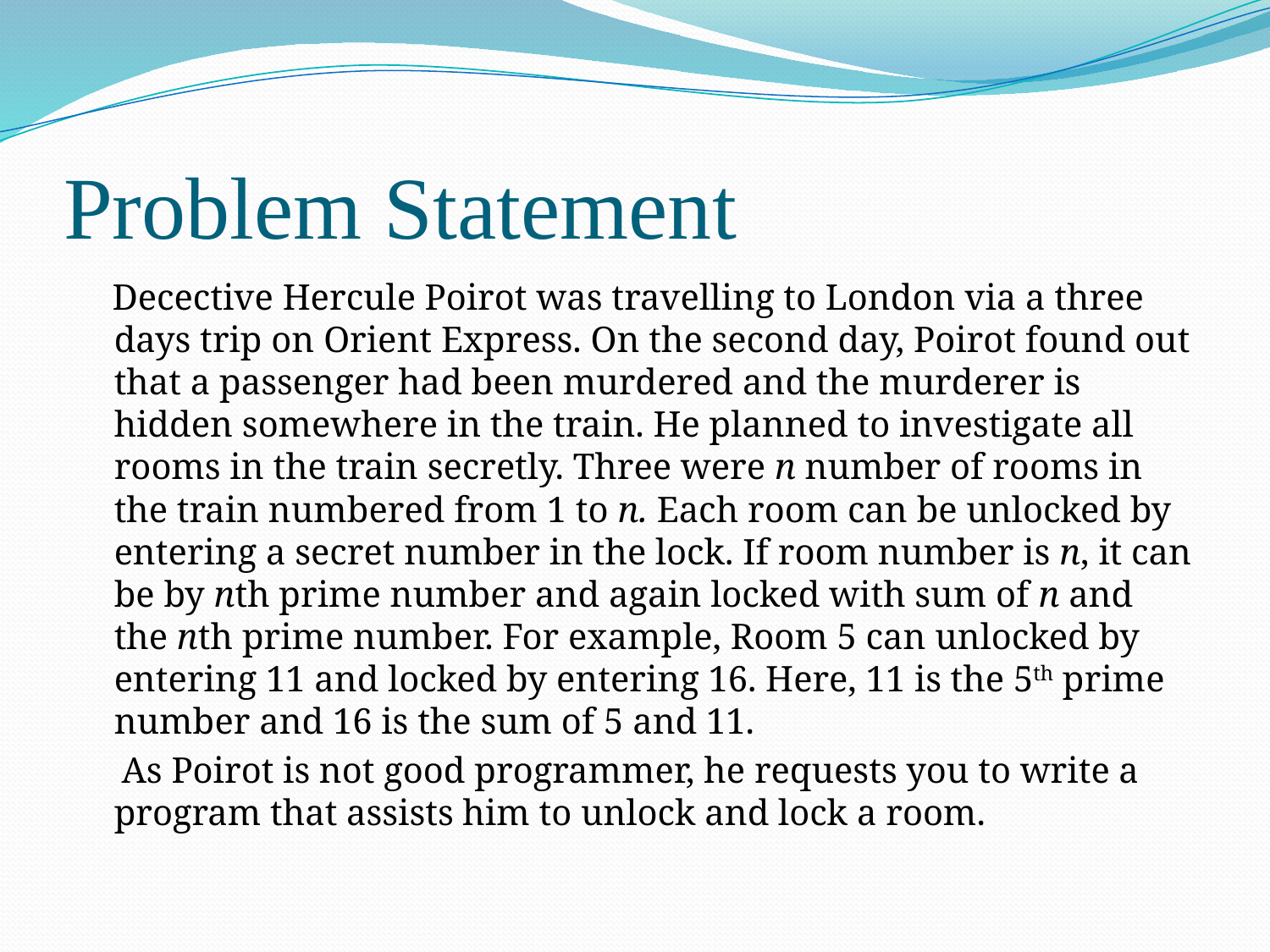

# Problem Statement
    Decective Hercule Poirot was travelling to London via a three days trip on Orient Express. On the second day, Poirot found out that a passenger had been murdered and the murderer is hidden somewhere in the train. He planned to investigate all rooms in the train secretly. Three were n number of rooms in the train numbered from 1 to n. Each room can be unlocked by entering a secret number in the lock. If room number is n, it can be by nth prime number and again locked with sum of n and the nth prime number. For example, Room 5 can unlocked by entering 11 and locked by entering 16. Here, 11 is the 5th prime number and 16 is the sum of 5 and 11.
     As Poirot is not good programmer, he requests you to write a program that assists him to unlock and lock a room.